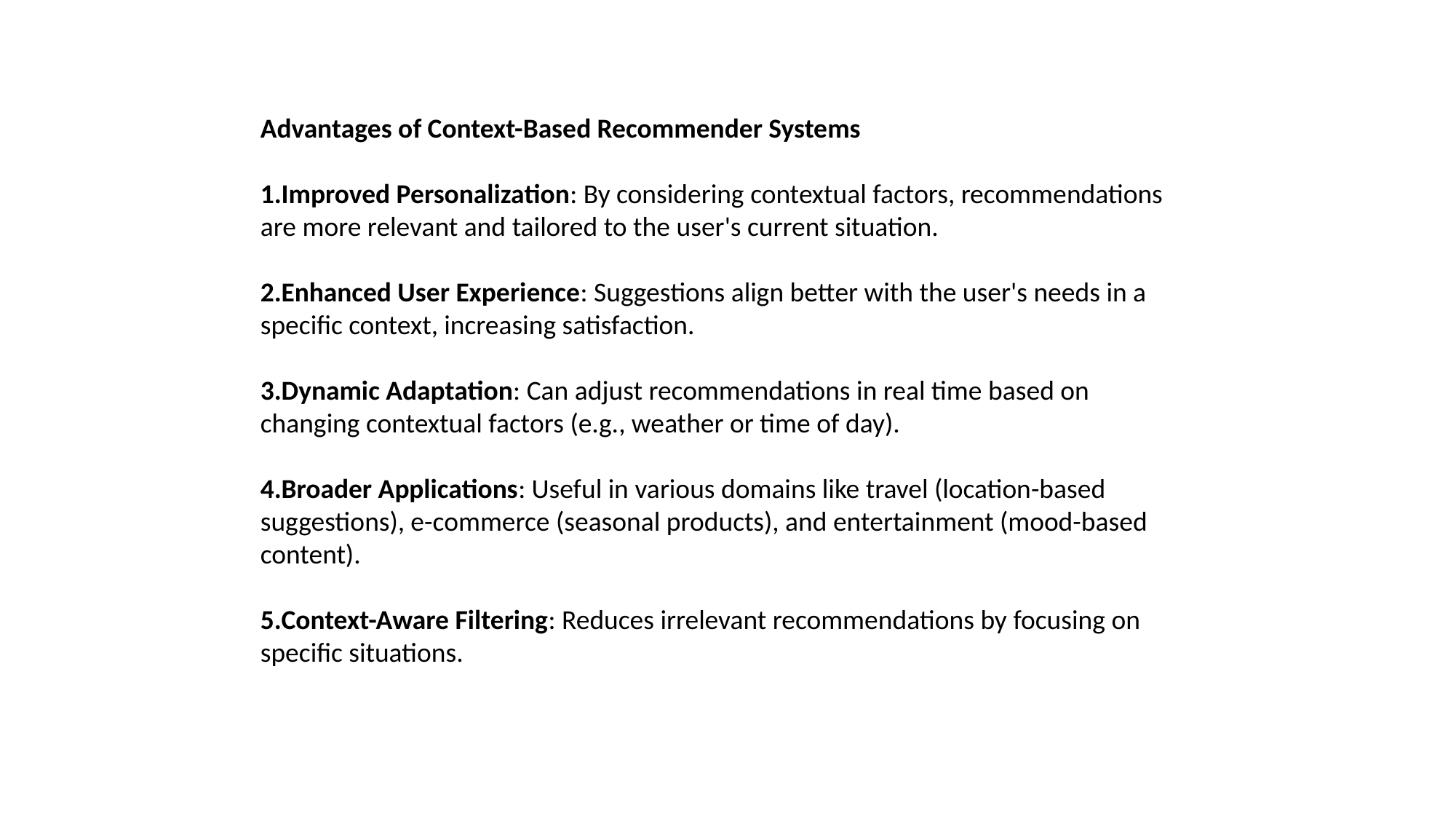

Advantages of Context-Based Recommender Systems

Improved Personalization: By considering contextual factors, recommendations are more relevant and tailored to the user's current situation.

Enhanced User Experience: Suggestions align better with the user's needs in a specific context, increasing satisfaction.

Dynamic Adaptation: Can adjust recommendations in real time based on changing contextual factors (e.g., weather or time of day).

Broader Applications: Useful in various domains like travel (location-based suggestions), e-commerce (seasonal products), and entertainment (mood-based content).

Context-Aware Filtering: Reduces irrelevant recommendations by focusing on specific situations.